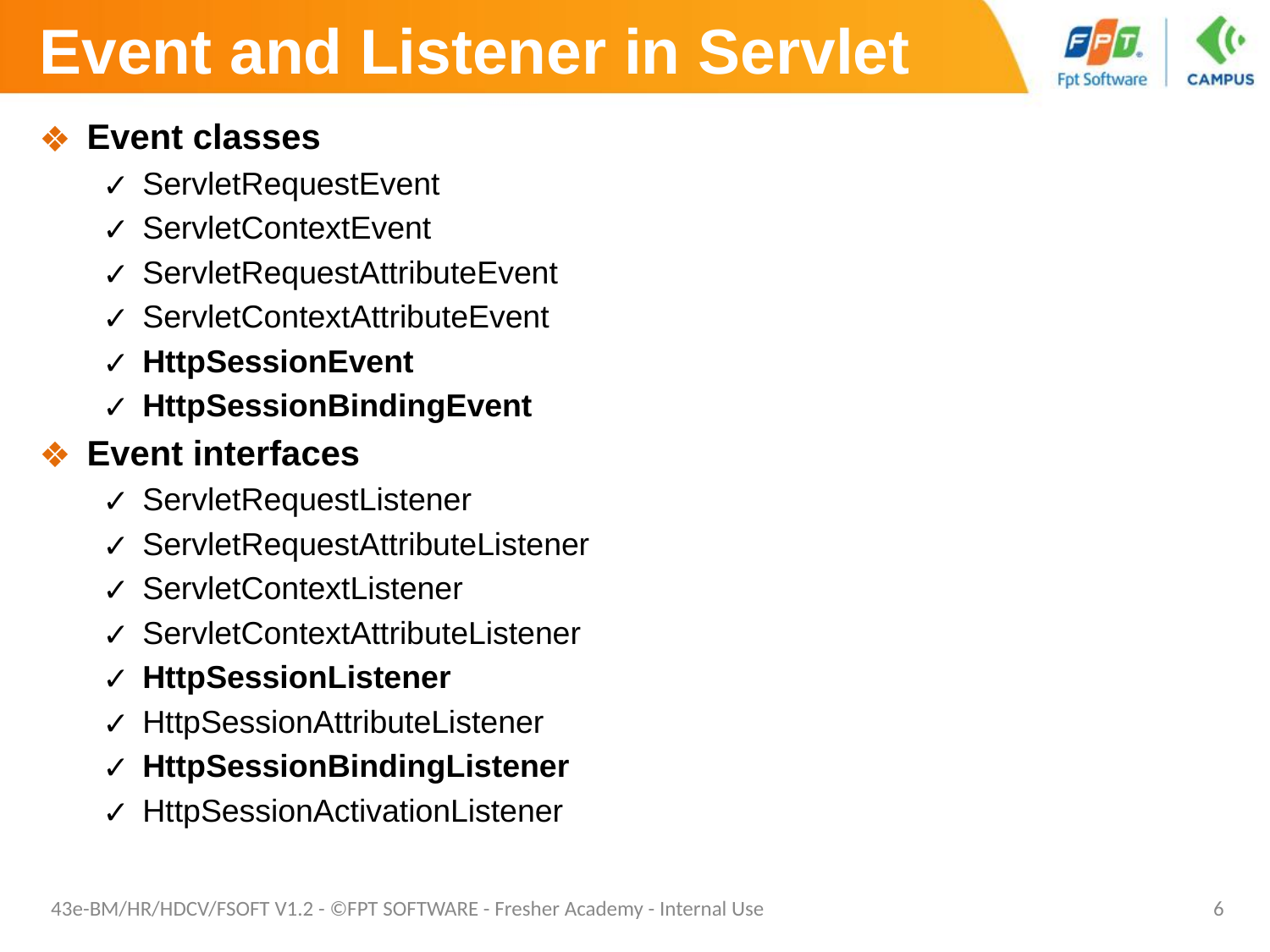

# Event and Listener in Servlet
Event classes
ServletRequestEvent
ServletContextEvent
ServletRequestAttributeEvent
ServletContextAttributeEvent
HttpSessionEvent
HttpSessionBindingEvent
Event interfaces
ServletRequestListener
ServletRequestAttributeListener
ServletContextListener
ServletContextAttributeListener
HttpSessionListener
HttpSessionAttributeListener
HttpSessionBindingListener
HttpSessionActivationListener
43e-BM/HR/HDCV/FSOFT V1.2 - ©FPT SOFTWARE - Fresher Academy - Internal Use
6